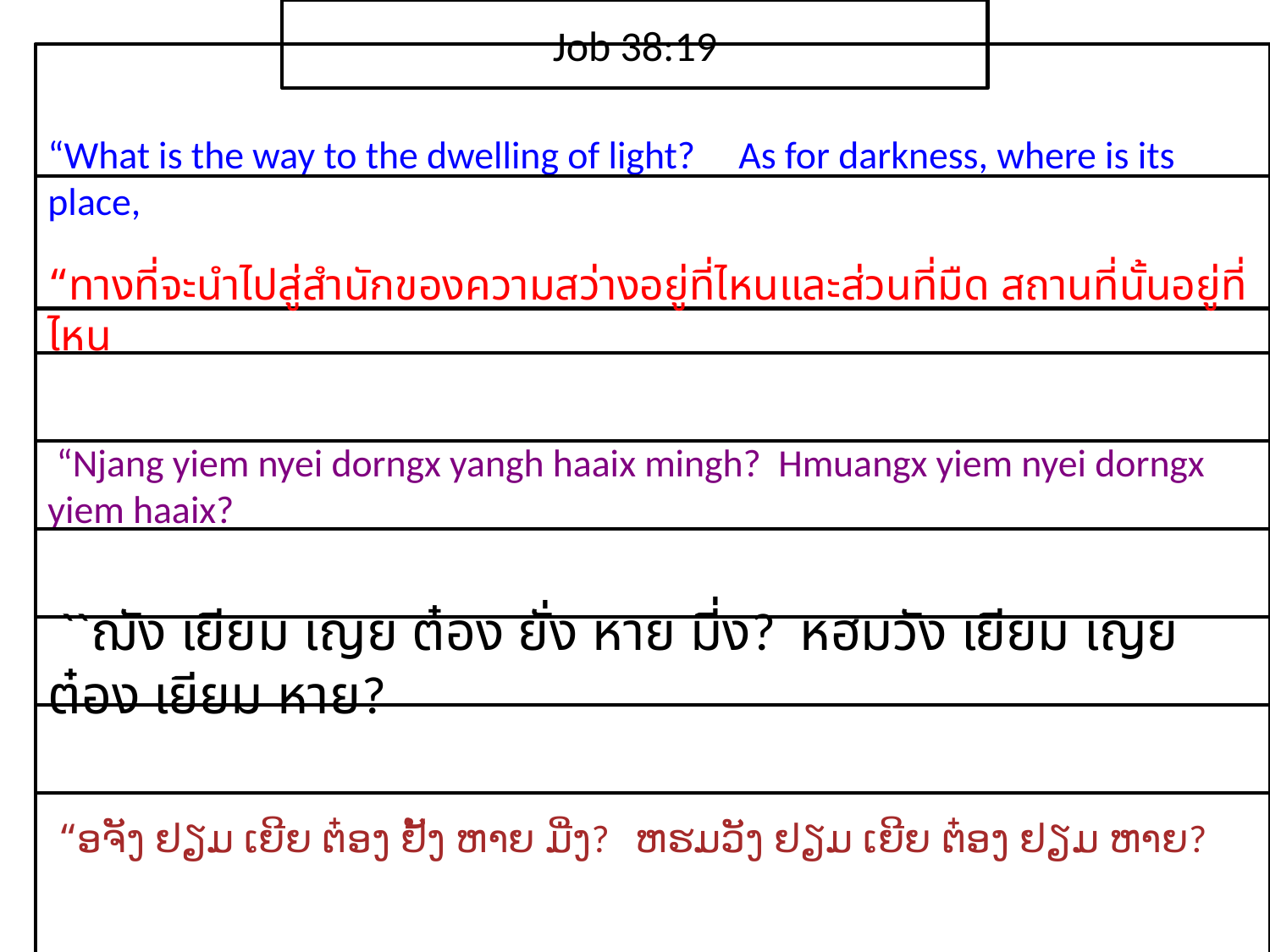

Job 38:19
“What is the way to the dwelling of light?     As for darkness, where is its place,
“ทาง​ที่​จะ​นำไปสู่​สำนัก​ของ​ความ​สว่าง​อยู่​ที่​ไหนและ​ส่วน​ที่​มืด สถานที่​นั้น​อยู่​ที่​ไหน
 “Njang yiem nyei dorngx yangh haaix mingh?  Hmuangx yiem nyei dorngx yiem haaix?
 ``ฌัง เยียม เญย ต๋อง ยั่ง หาย มี่ง?  หฮมวัง เยียม เญย ต๋อง เยียม หาย?
 “ອຈັງ ຢຽມ ເຍີຍ ຕ໋ອງ ຢັ້ງ ຫາຍ ມີ່ງ?   ຫຮມວັງ ຢຽມ ເຍີຍ ຕ໋ອງ ຢຽມ ຫາຍ?